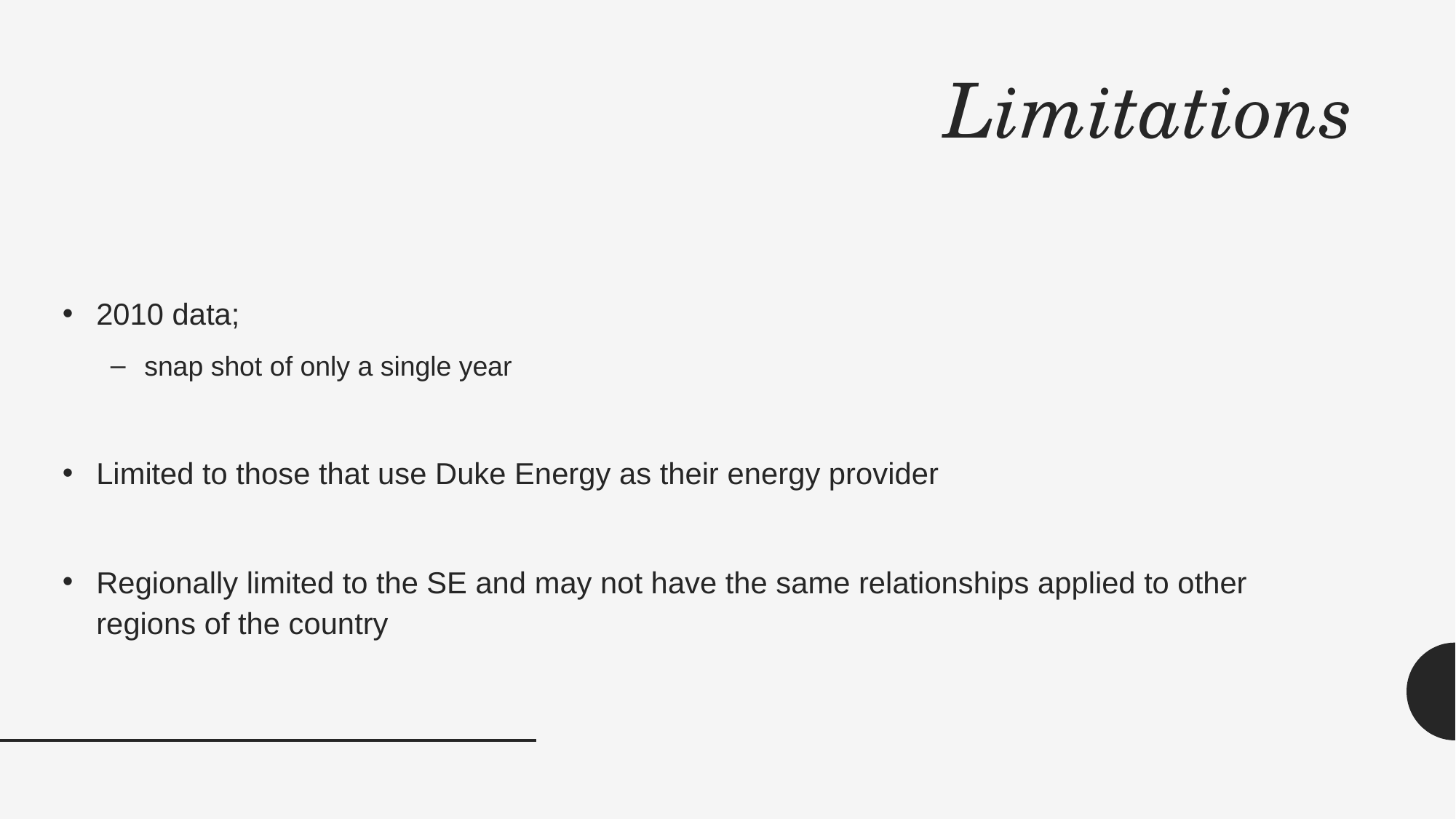

# Limitations
2010 data;
snap shot of only a single year

Limited to those that use Duke Energy as their energy provider

Regionally limited to the SE and may not have the same relationships applied to other regions of the country